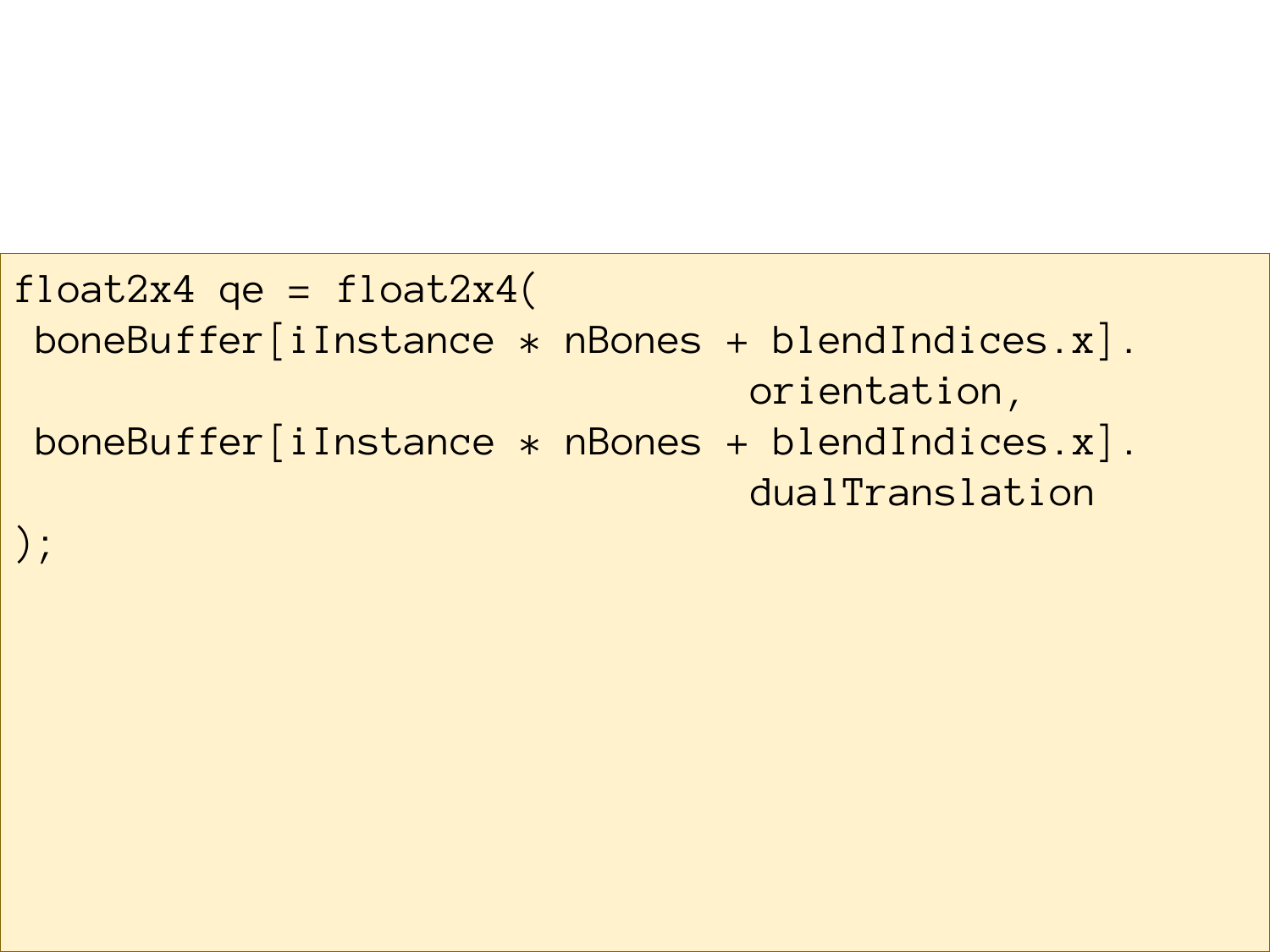

#
float2x4 qe = float2x4(
 boneBuffer[iInstance * nBones + blendIndices.x].
                                orientation,
 boneBuffer[iInstance * nBones + blendIndices.x].
                                dualTranslation
);